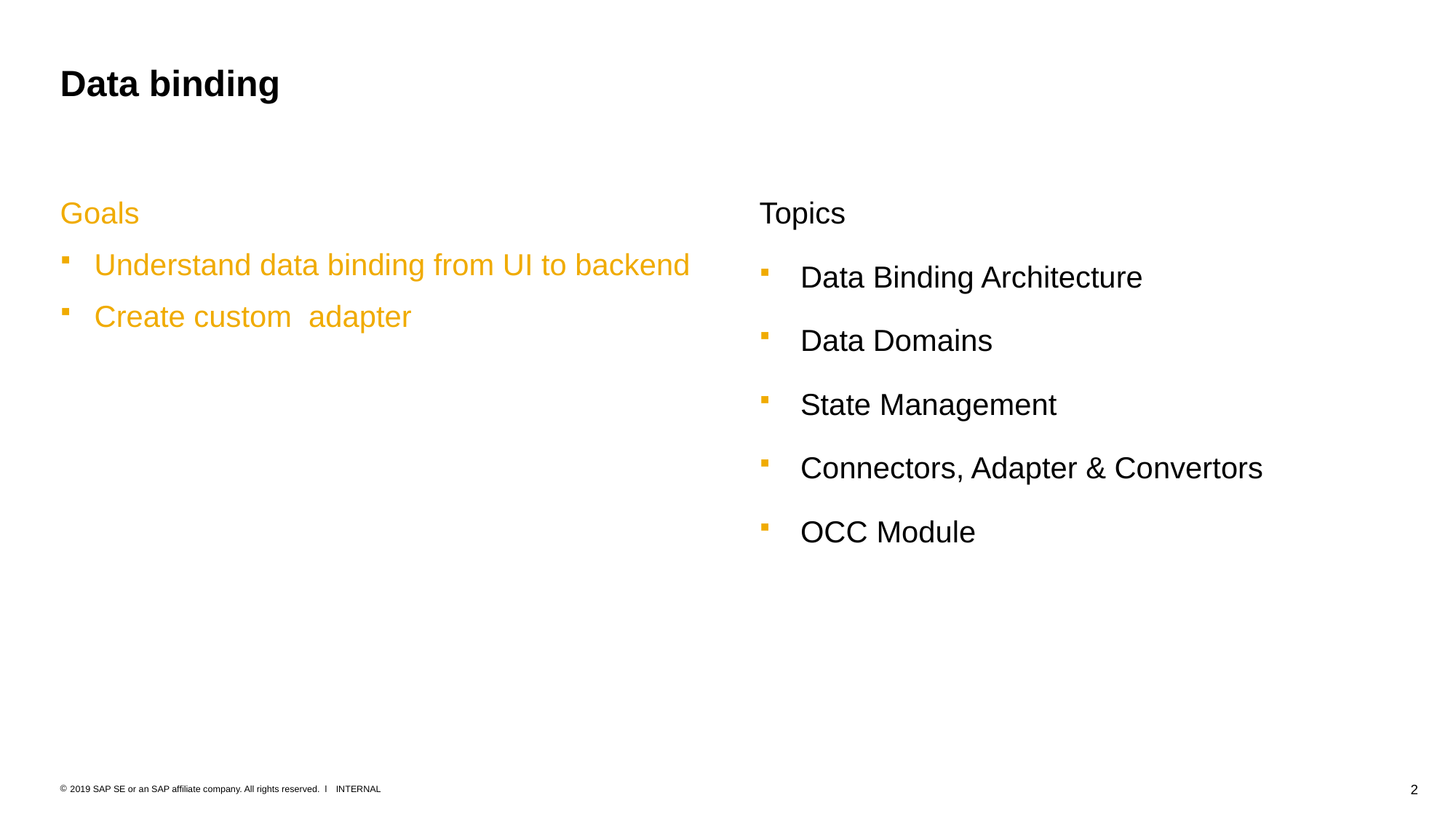

# Data binding
Goals
Understand data binding from UI to backend
Create custom  adapter
Topics
Data Binding Architecture
Data Domains
State Management
Connectors, Adapter & Convertors
OCC Module